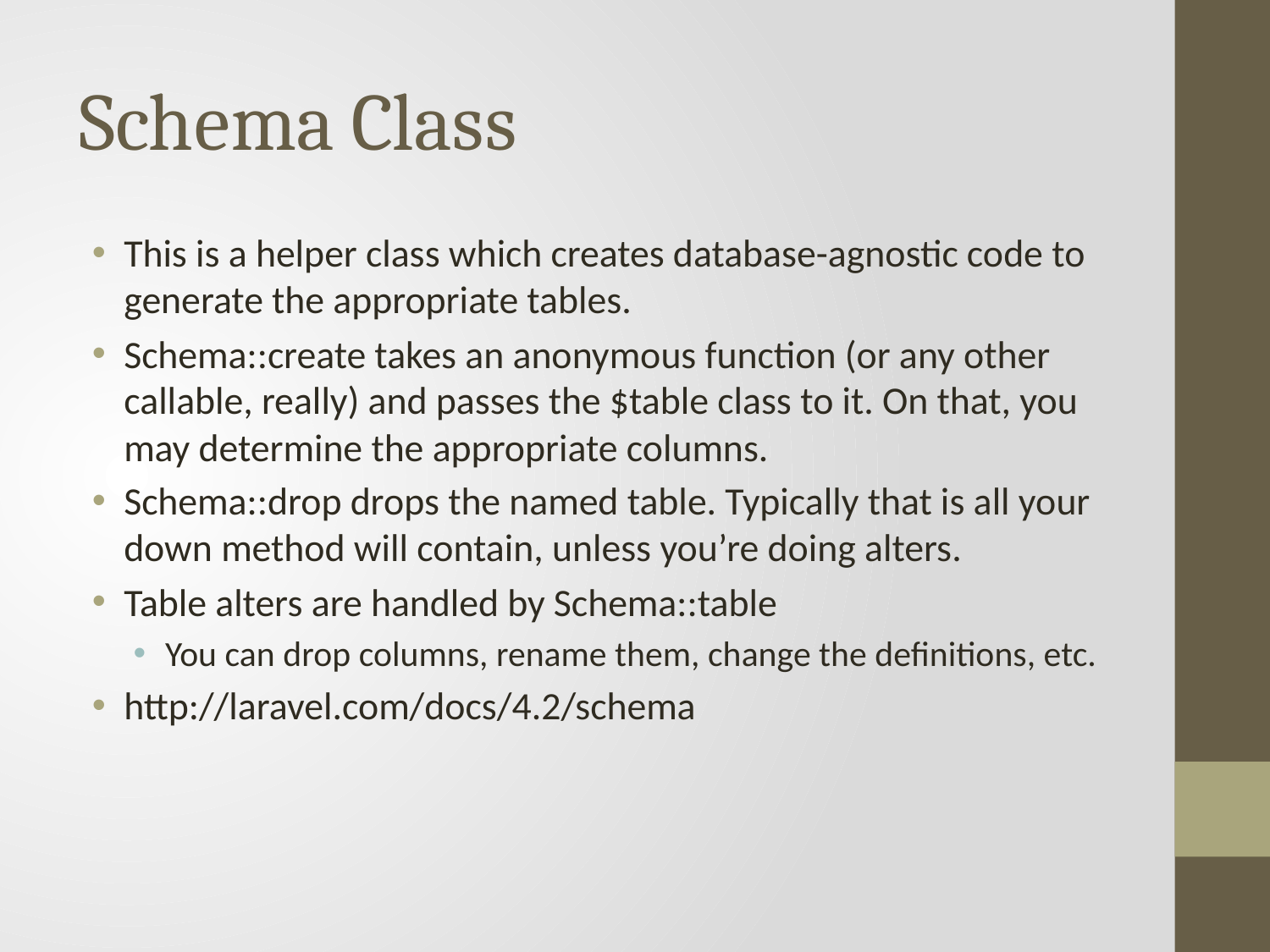

# Schema Class
This is a helper class which creates database-agnostic code to generate the appropriate tables.
Schema::create takes an anonymous function (or any other callable, really) and passes the $table class to it. On that, you may determine the appropriate columns.
Schema::drop drops the named table. Typically that is all your down method will contain, unless you’re doing alters.
Table alters are handled by Schema::table
You can drop columns, rename them, change the definitions, etc.
http://laravel.com/docs/4.2/schema